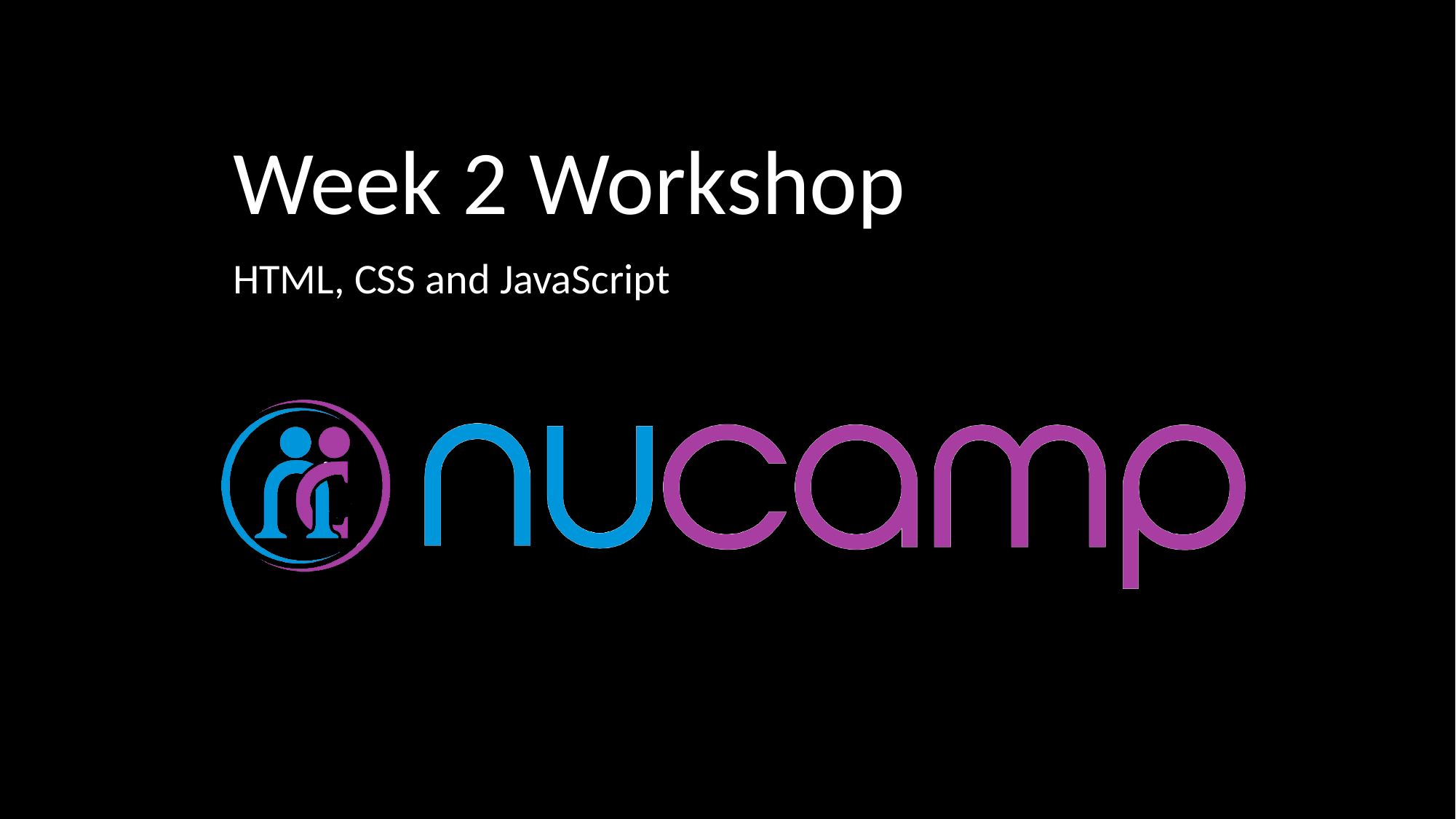

# Week 2 Workshop
HTML, CSS and JavaScript